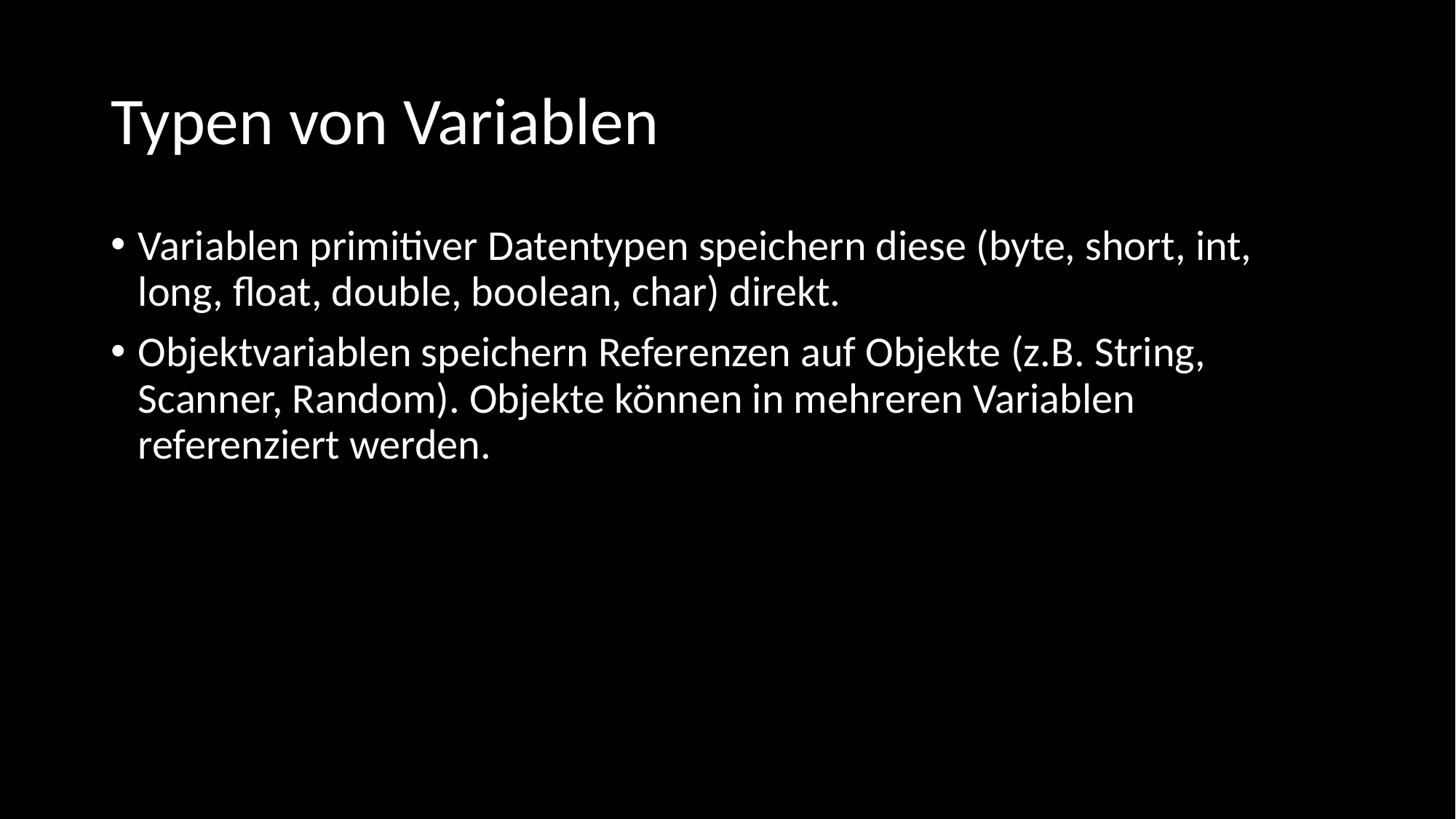

# Typen von Variablen
Variablen primitiver Datentypen speichern diese (byte, short, int, long, float, double, boolean, char) direkt.
Objektvariablen speichern Referenzen auf Objekte (z.B. String, Scanner, Random). Objekte können in mehreren Variablen referenziert werden.